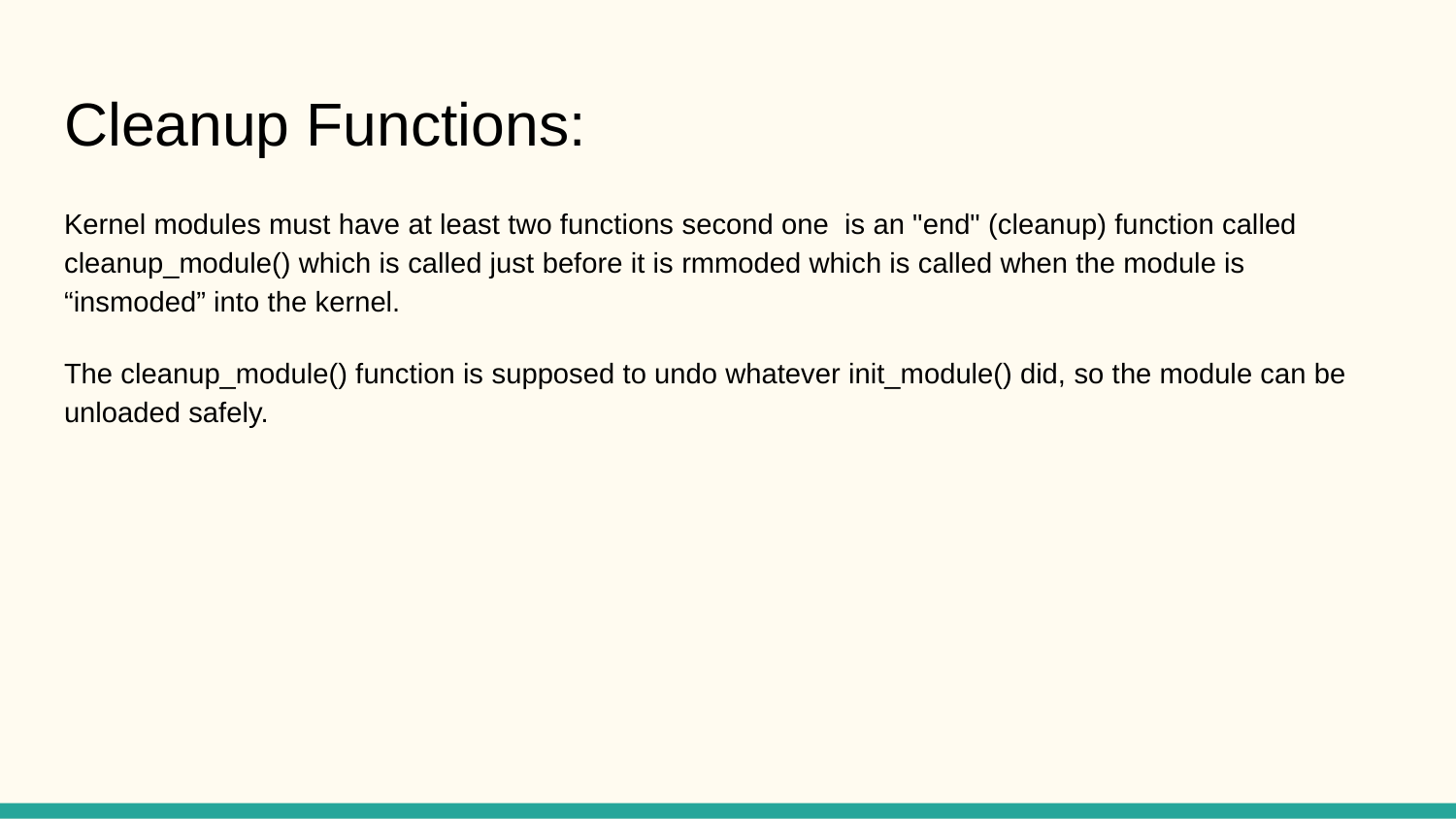

# Cleanup Functions:
Kernel modules must have at least two functions second one  is an "end" (cleanup) function called cleanup_module() which is called just before it is rmmoded which is called when the module is “insmoded” into the kernel.
The cleanup_module() function is supposed to undo whatever init_module() did, so the module can be unloaded safely.